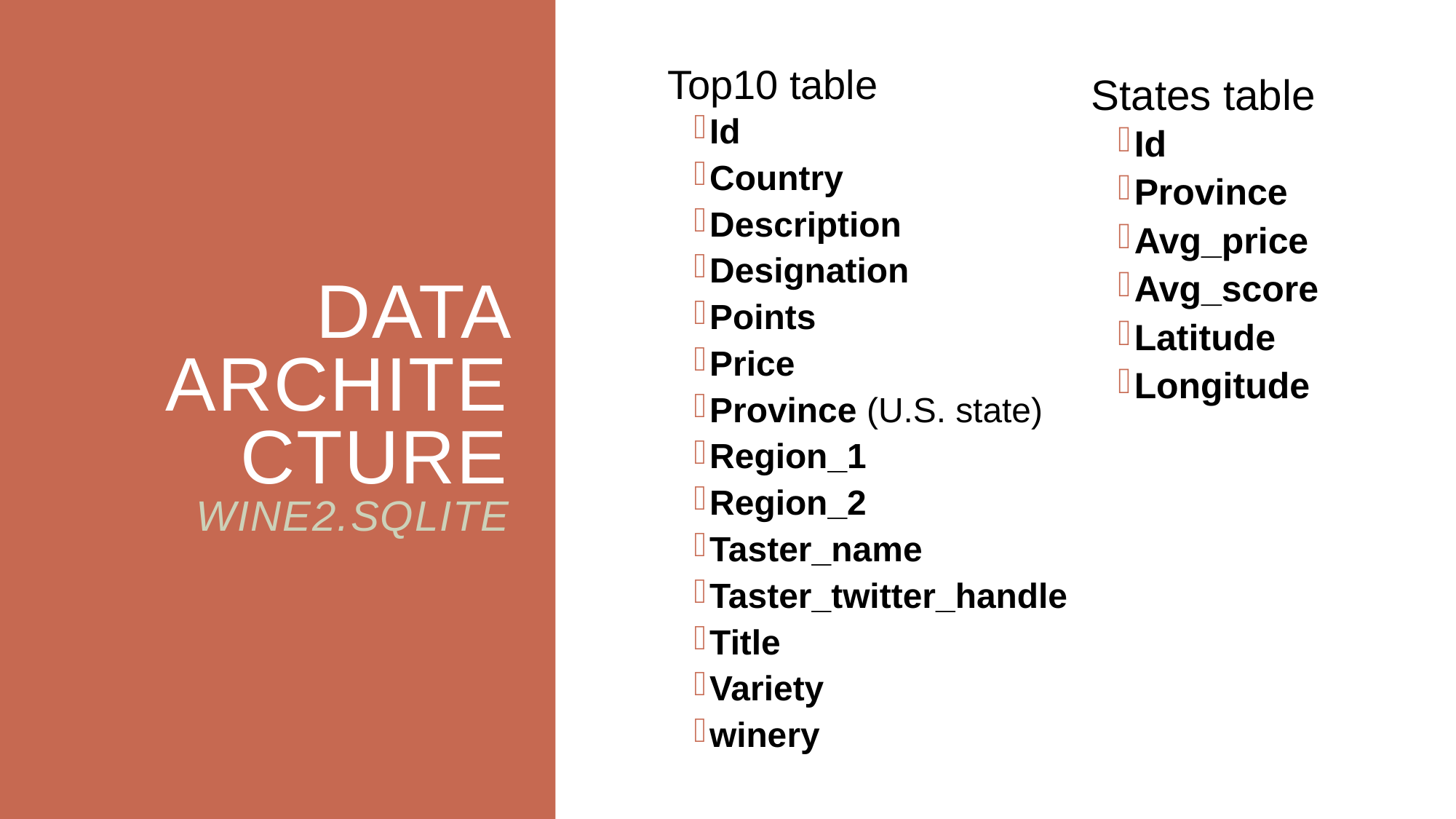

States table
Id
Province
Avg_price
Avg_score
Latitude
Longitude
Top10 table
Id
Country
Description
Designation
Points
Price
Province (U.S. state)
Region_1
Region_2
Taster_name
Taster_twitter_handle
Title
Variety
winery
# Data architecture wine2.sqlite